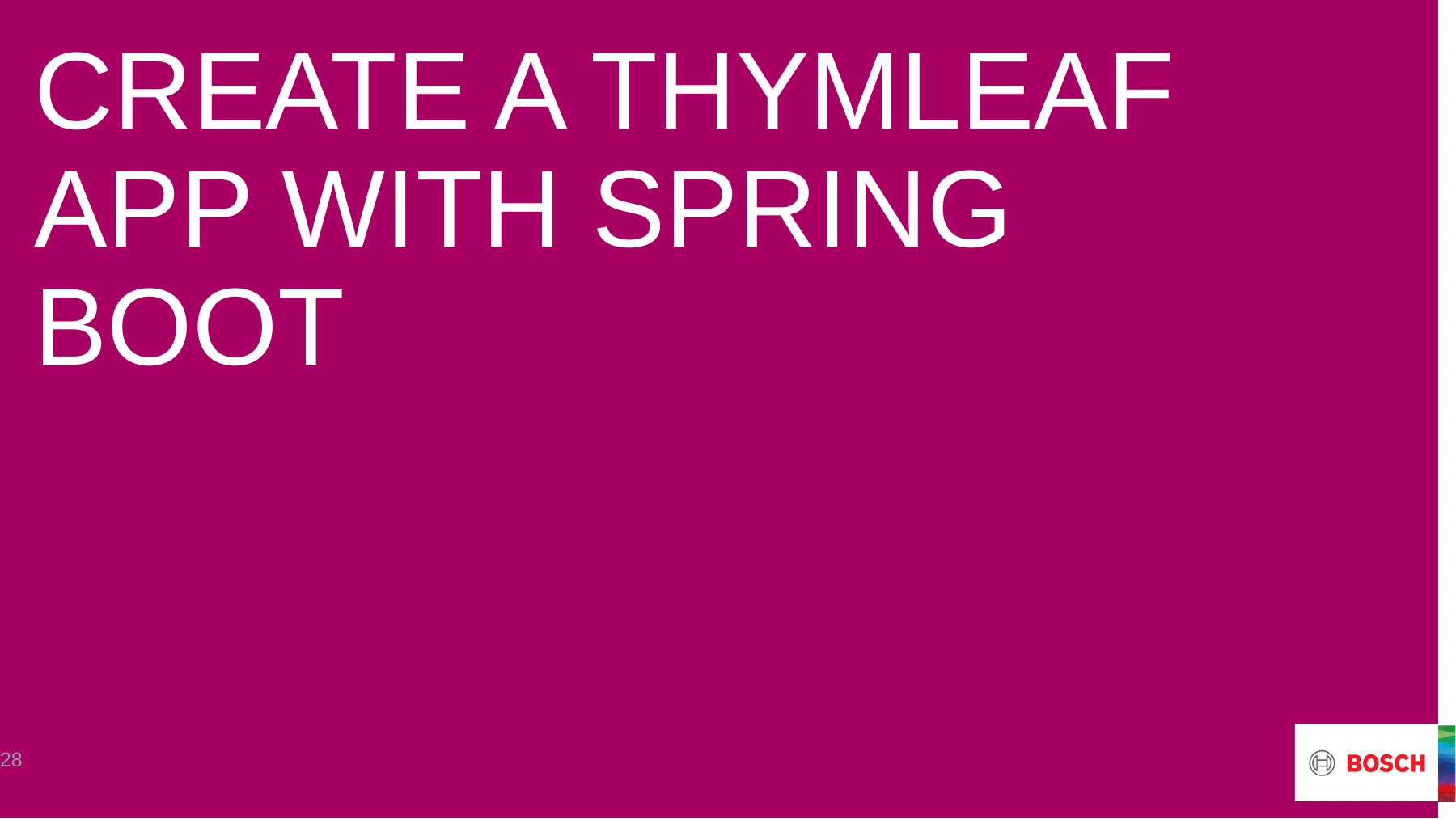

# Create a thymleaf app with spring boot
28